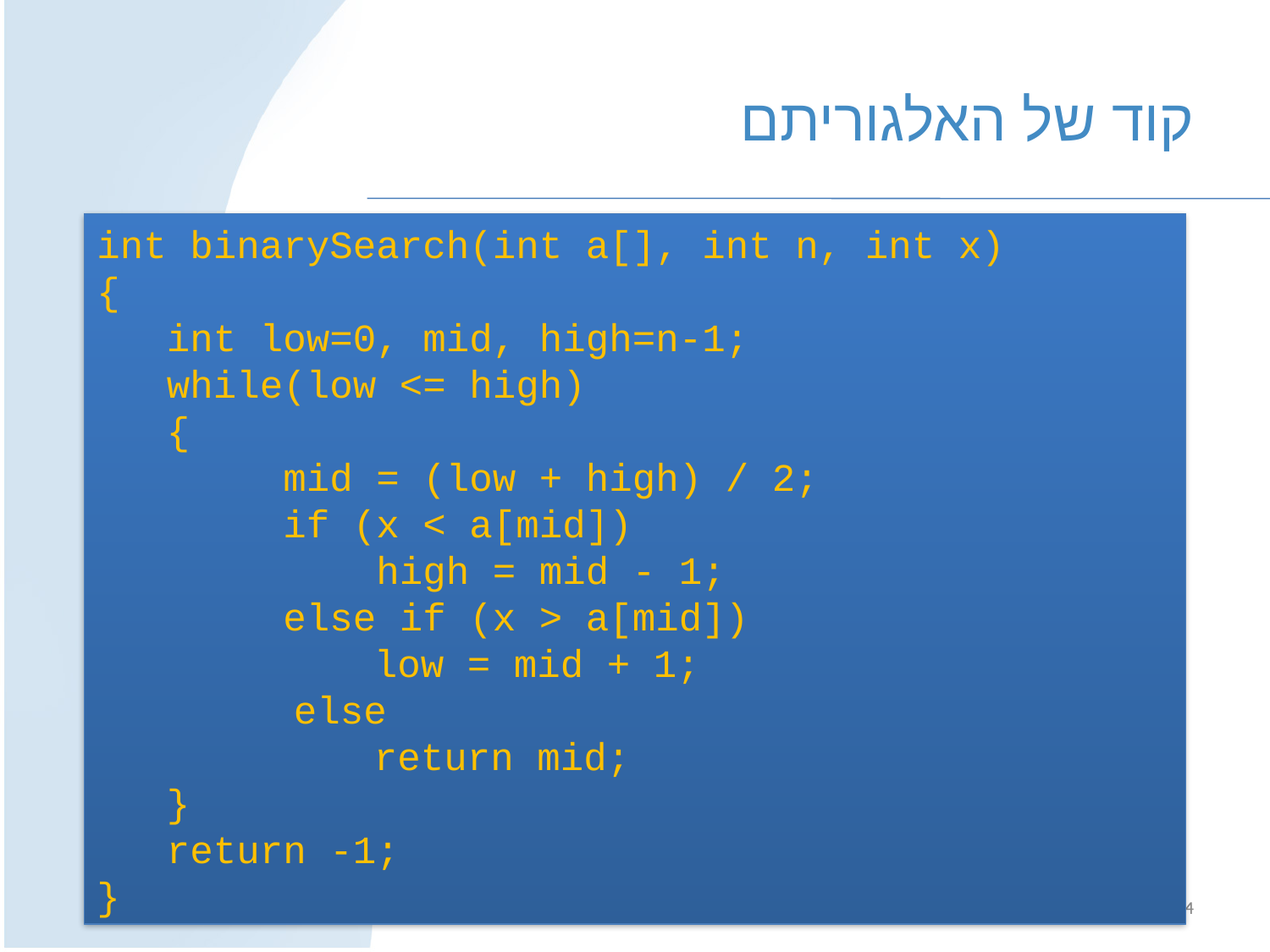

# קוד של האלגוריתם
int binarySearch(int a[], int n, int x)
{
   int low=0, mid, high=n-1;
   while(low <= high)
   {
        mid = (low + high) / 2;
        if (x < a[mid])
            high = mid - 1;
        else if (x > a[mid])
  		 low = mid + 1;
	   else
		 return mid;
   }
   return -1;
}
מבוא למדעי המחשב מ' - תרגול 6
4